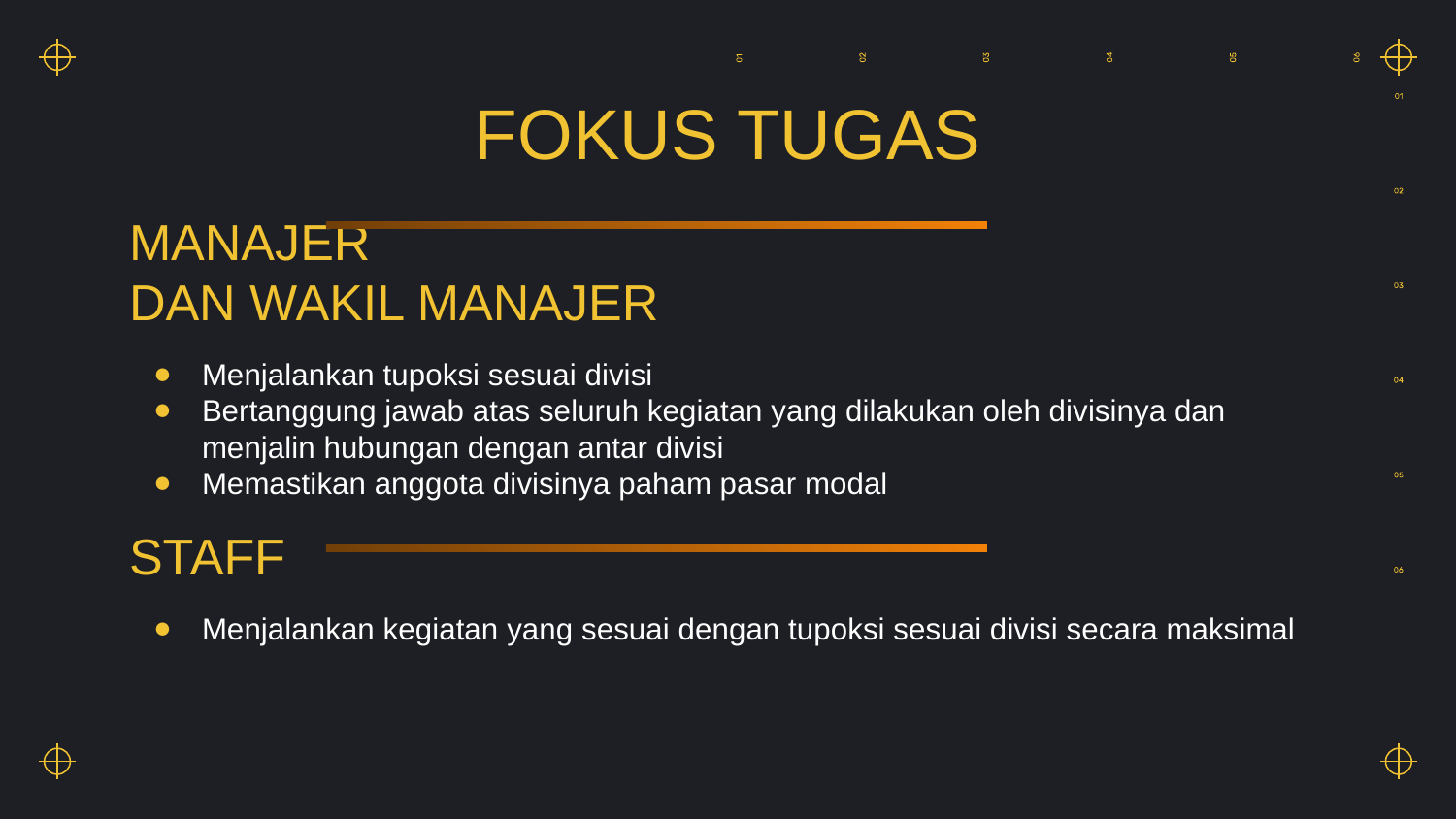

# FOKUS TUGAS
MANAJER
DAN WAKIL MANAJER
Menjalankan tupoksi sesuai divisi
Bertanggung jawab atas seluruh kegiatan yang dilakukan oleh divisinya dan menjalin hubungan dengan antar divisi
Memastikan anggota divisinya paham pasar modal
STAFF
Menjalankan kegiatan yang sesuai dengan tupoksi sesuai divisi secara maksimal